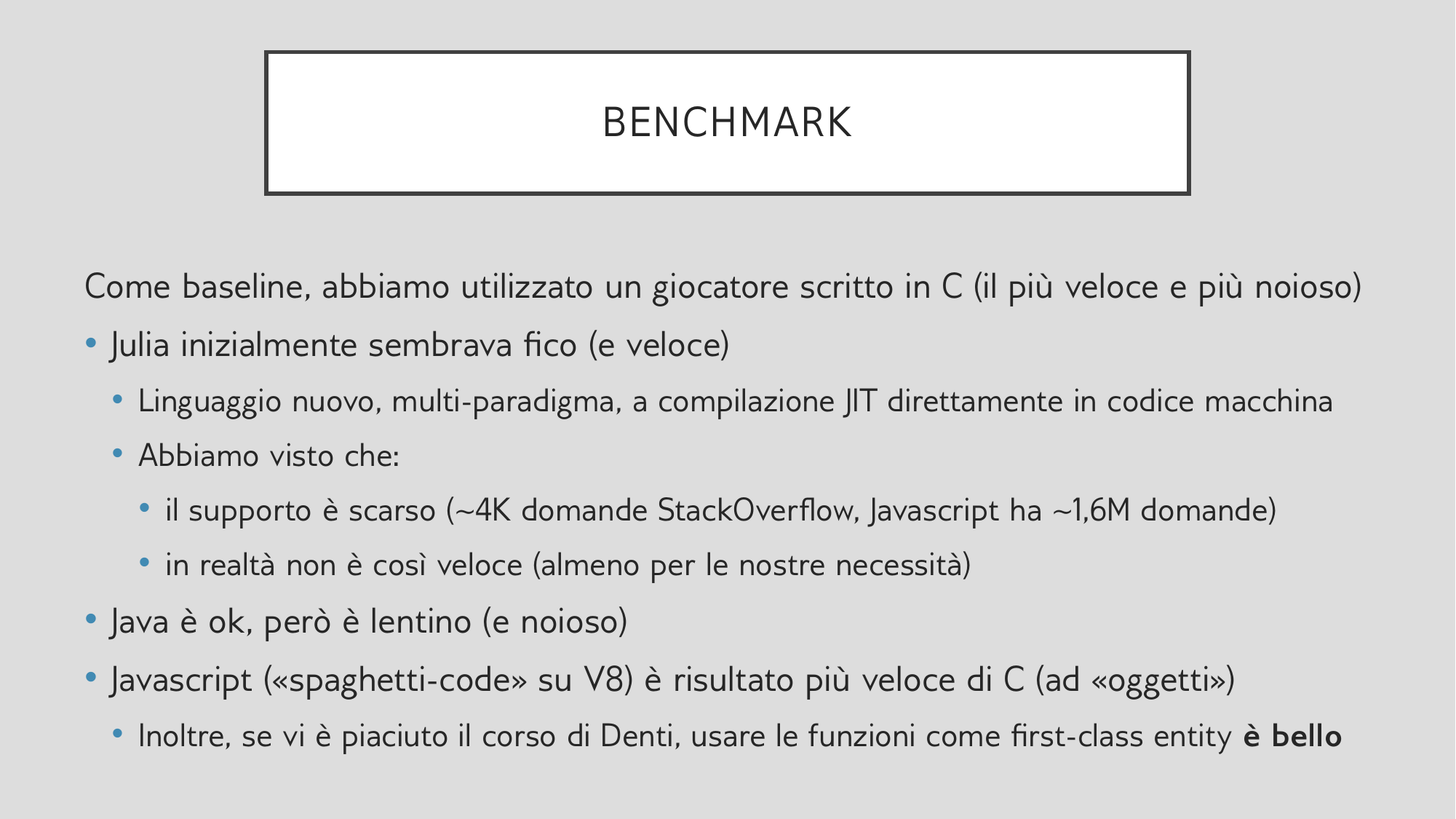

# benchmark
Come baseline, abbiamo utilizzato un giocatore scritto in C (il più veloce e più noioso)
Julia inizialmente sembrava fico (e veloce)
Linguaggio nuovo, multi-paradigma, a compilazione JIT direttamente in codice macchina
Abbiamo visto che:
il supporto è scarso (~4K domande StackOverflow, Javascript ha ~1,6M domande)
in realtà non è così veloce (almeno per le nostre necessità)
Java è ok, però è lentino (e noioso)
Javascript («spaghetti-code» su V8) è risultato più veloce di C (ad «oggetti»)
Inoltre, se vi è piaciuto il corso di Denti, usare le funzioni come first-class entity è bello